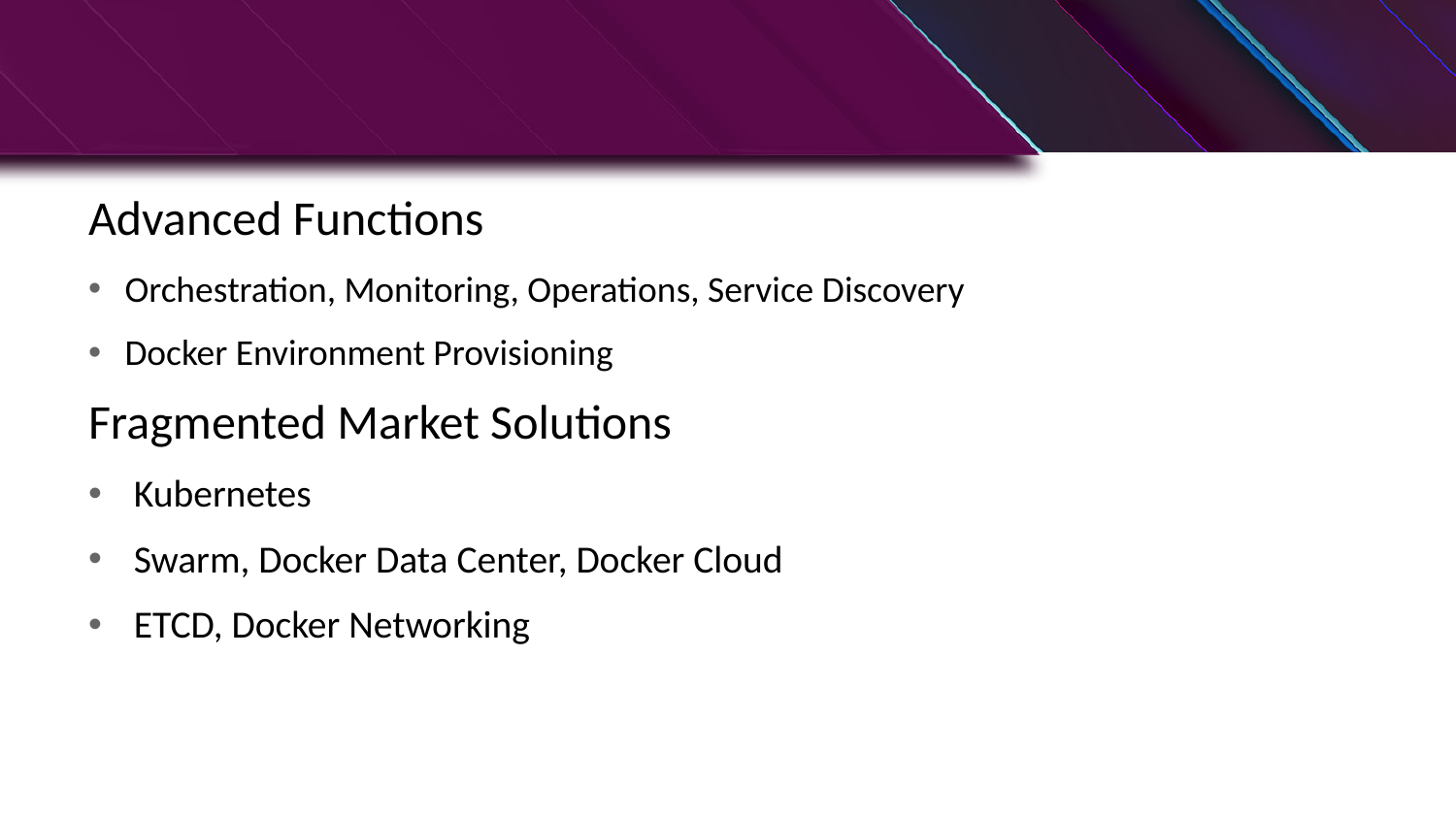

Advanced Functions
Orchestration, Monitoring, Operations, Service Discovery
Docker Environment Provisioning
Fragmented Market Solutions
Kubernetes
Swarm, Docker Data Center, Docker Cloud
ETCD, Docker Networking